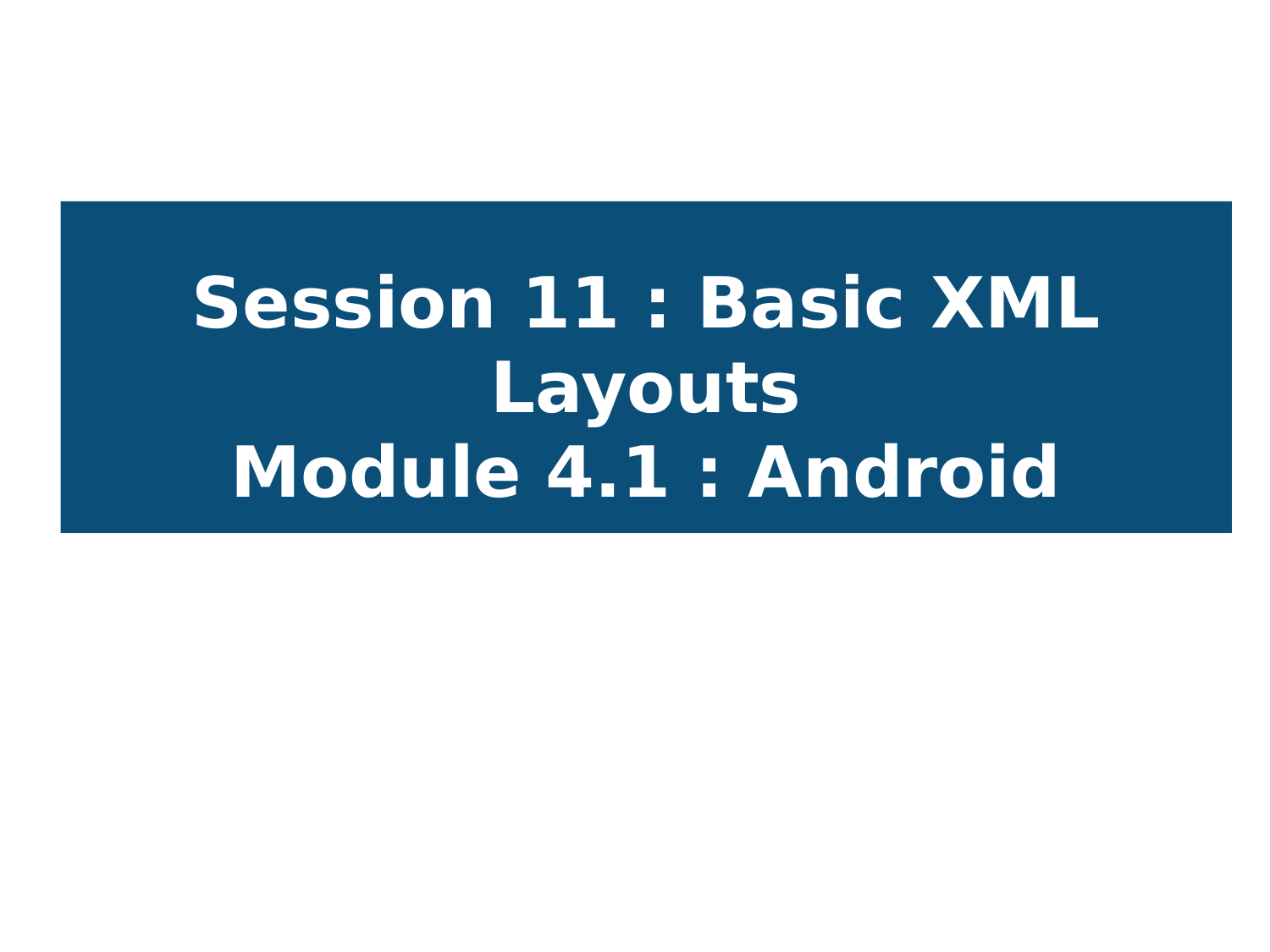

Session 11 : Basic XML Layouts
Module 4.1 : Android